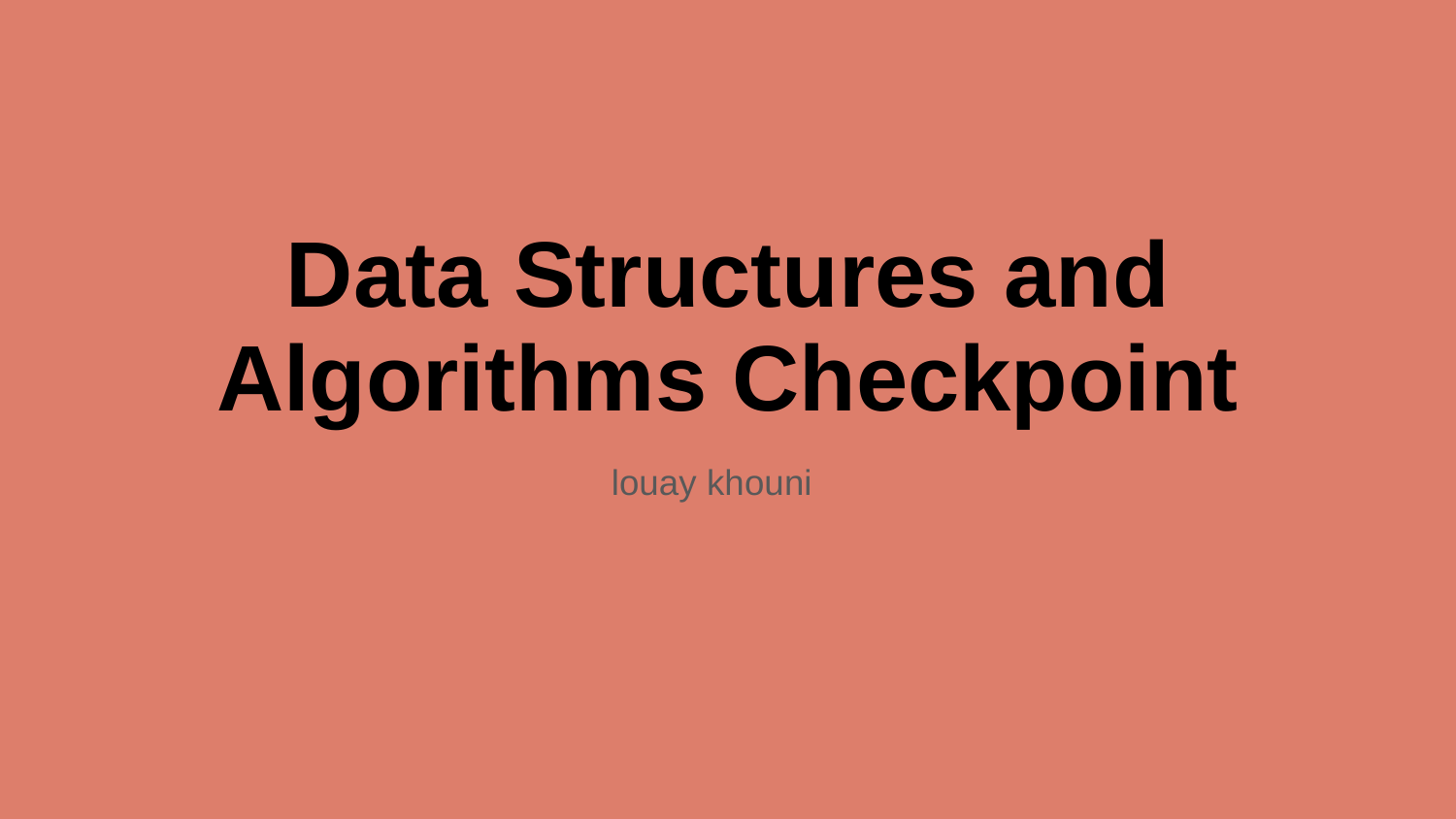

# Data Structures and Algorithms Checkpoint
louay khouni